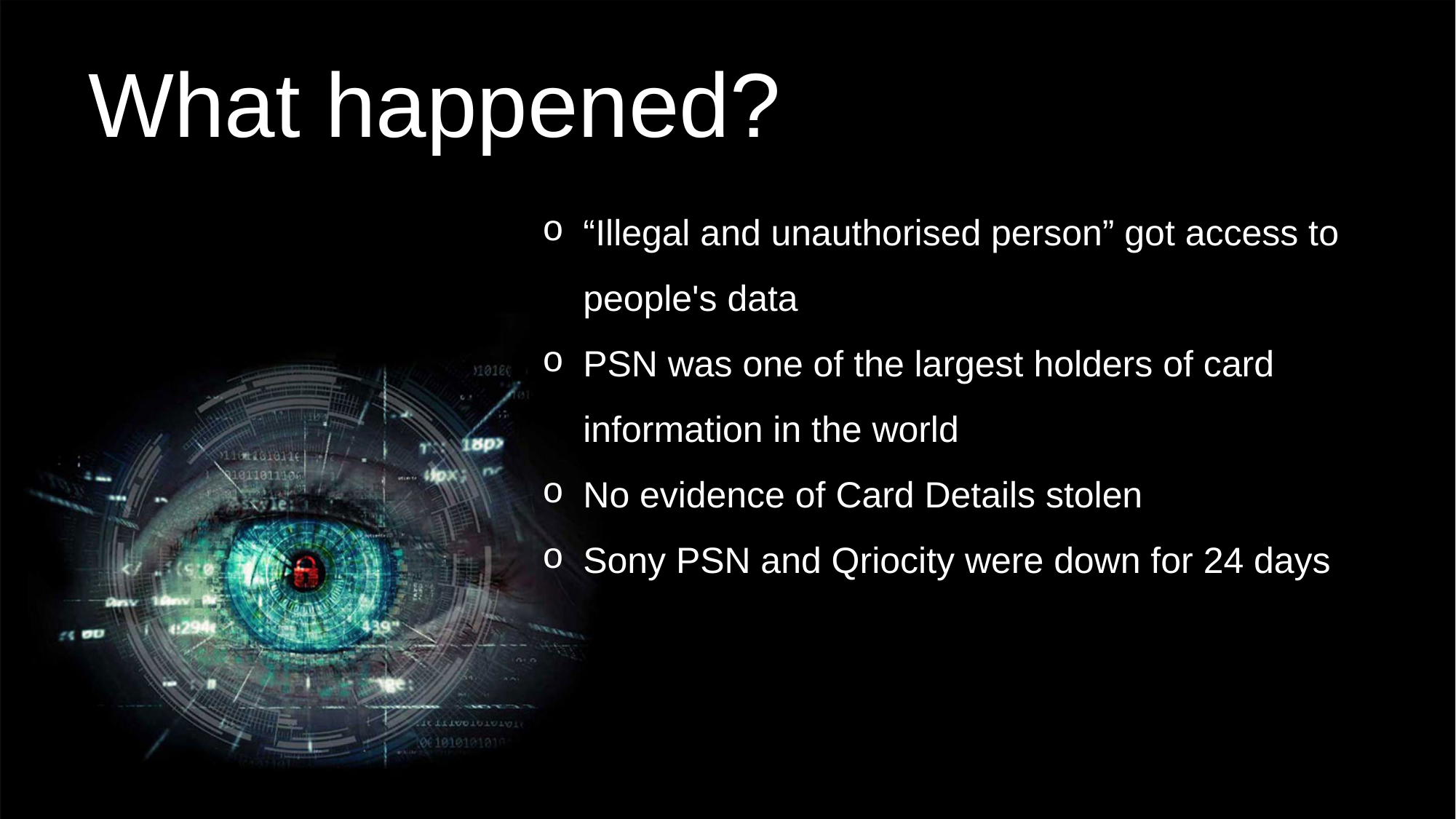

What happened?
“Illegal and unauthorised person” got access to people's data
PSN was one of the largest holders of card information in the world
No evidence of Card Details stolen
Sony PSN and Qriocity were down for 24 days